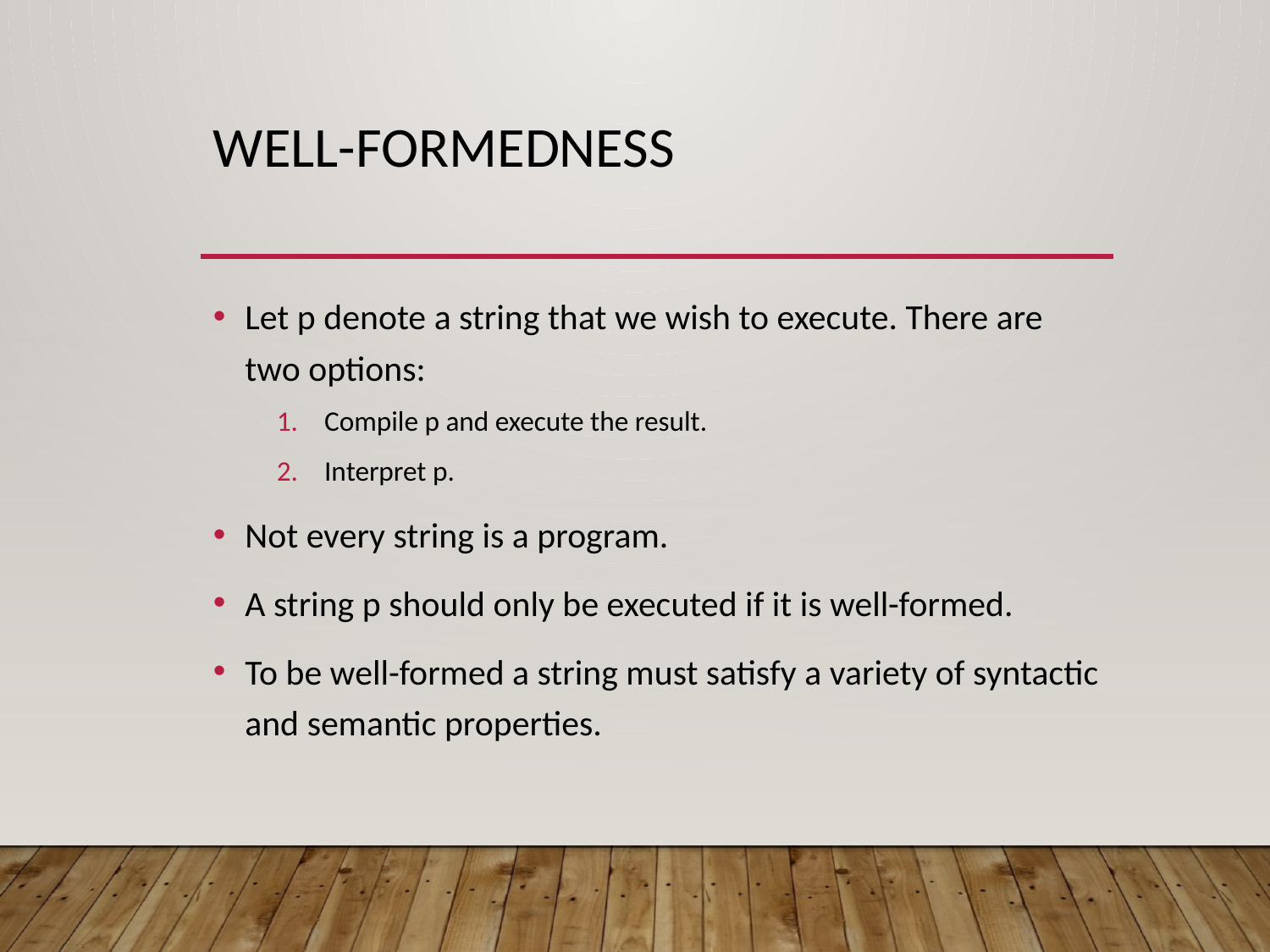

# Well-formedness
Let p denote a string that we wish to execute. There are two options:
Compile p and execute the result.
Interpret p.
Not every string is a program.
A string p should only be executed if it is well-formed.
To be well-formed a string must satisfy a variety of syntactic and semantic properties.